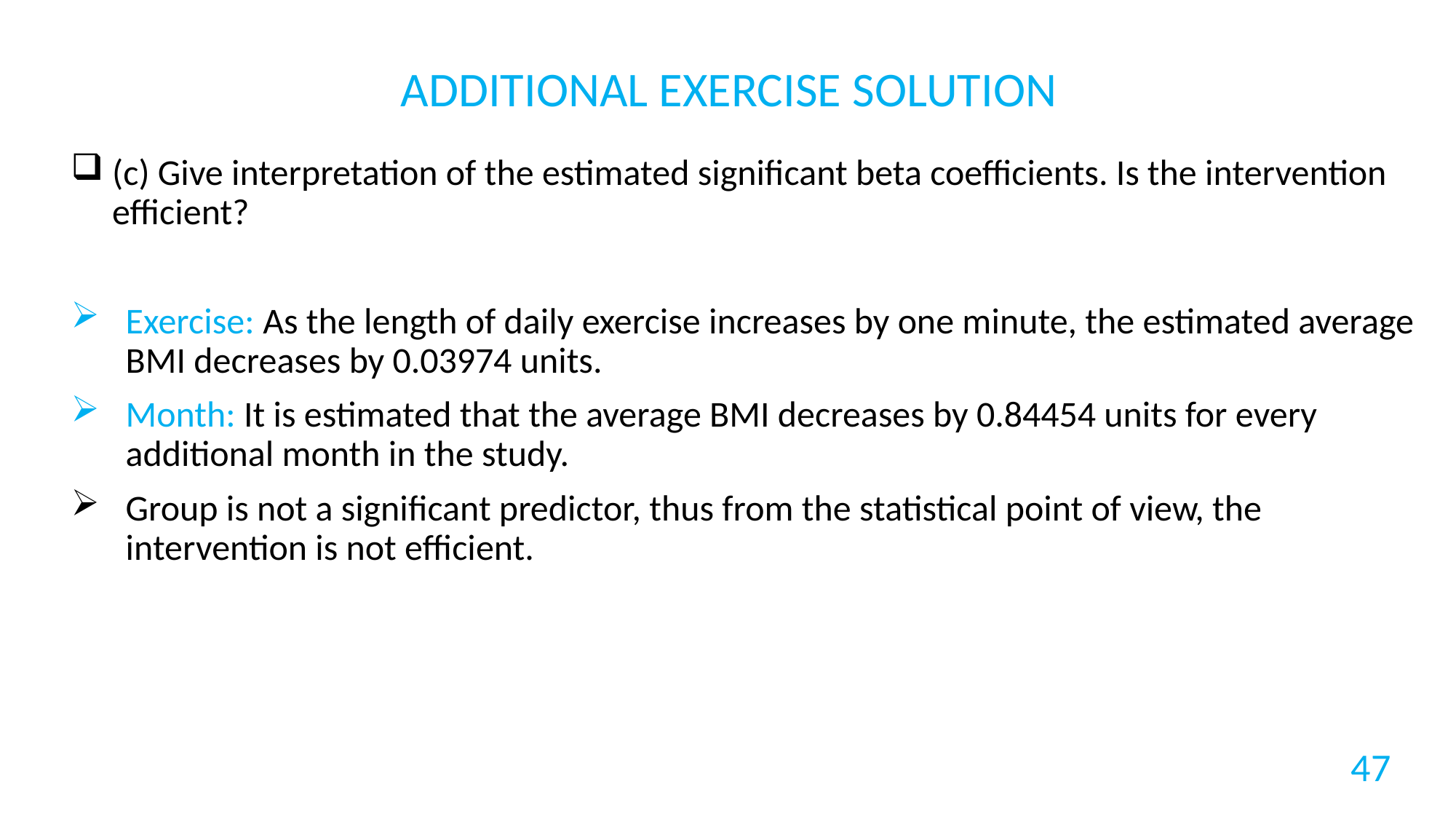

ADDITIONAL EXERCISE SOLUTION
(c) Give interpretation of the estimated significant beta coefficients. Is the intervention efficient?

Exercise: As the length of daily exercise increases by one minute, the estimated average BMI decreases by 0.03974 units.
Month: It is estimated that the average BMI decreases by 0.84454 units for every additional month in the study.
Group is not a significant predictor, thus from the statistical point of view, the intervention is not efficient.
47